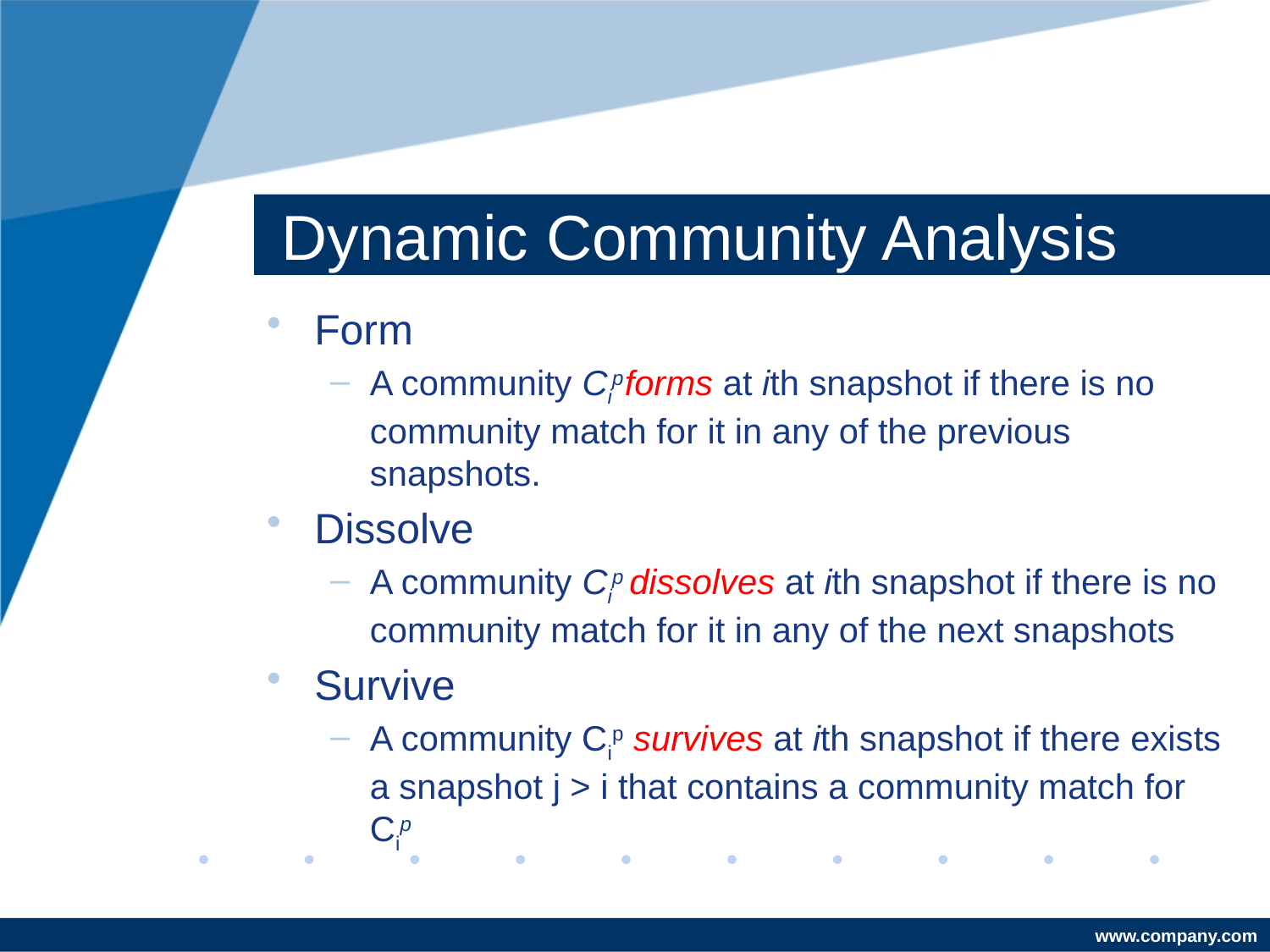

# Dynamic Community Analysis
Form
A community Cip forms at ith snapshot if there is no community match for it in any of the previous snapshots.
Dissolve
A community Cip dissolves at ith snapshot if there is no community match for it in any of the next snapshots
Survive
A community Cip survives at ith snapshot if there exists a snapshot j > i that contains a community match for Cip